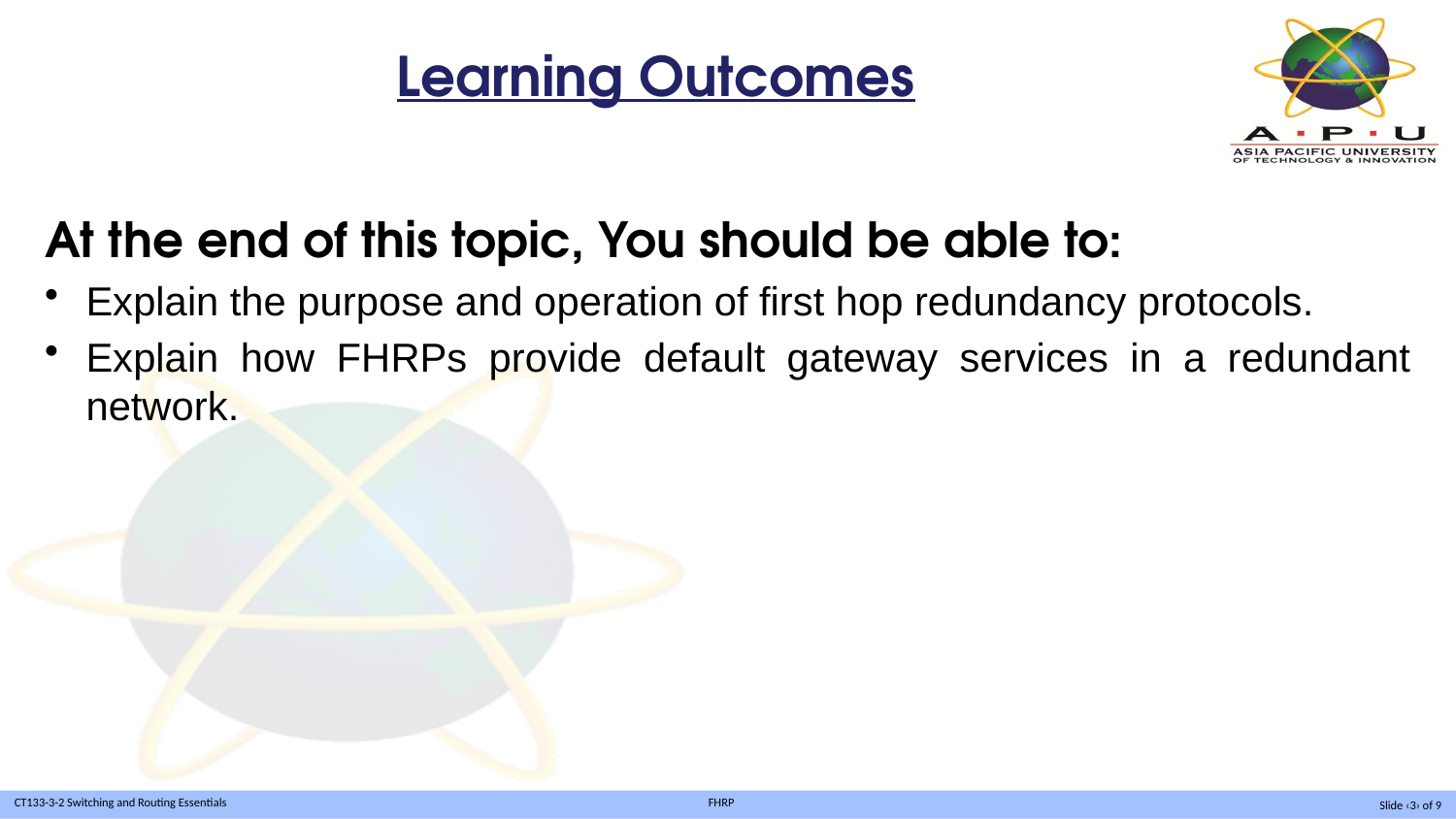

# Learning Outcomes
At the end of this topic, You should be able to:
Explain the purpose and operation of first hop redundancy protocols.
Explain how FHRPs provide default gateway services in a redundant network.

Slide ‹3› of 9